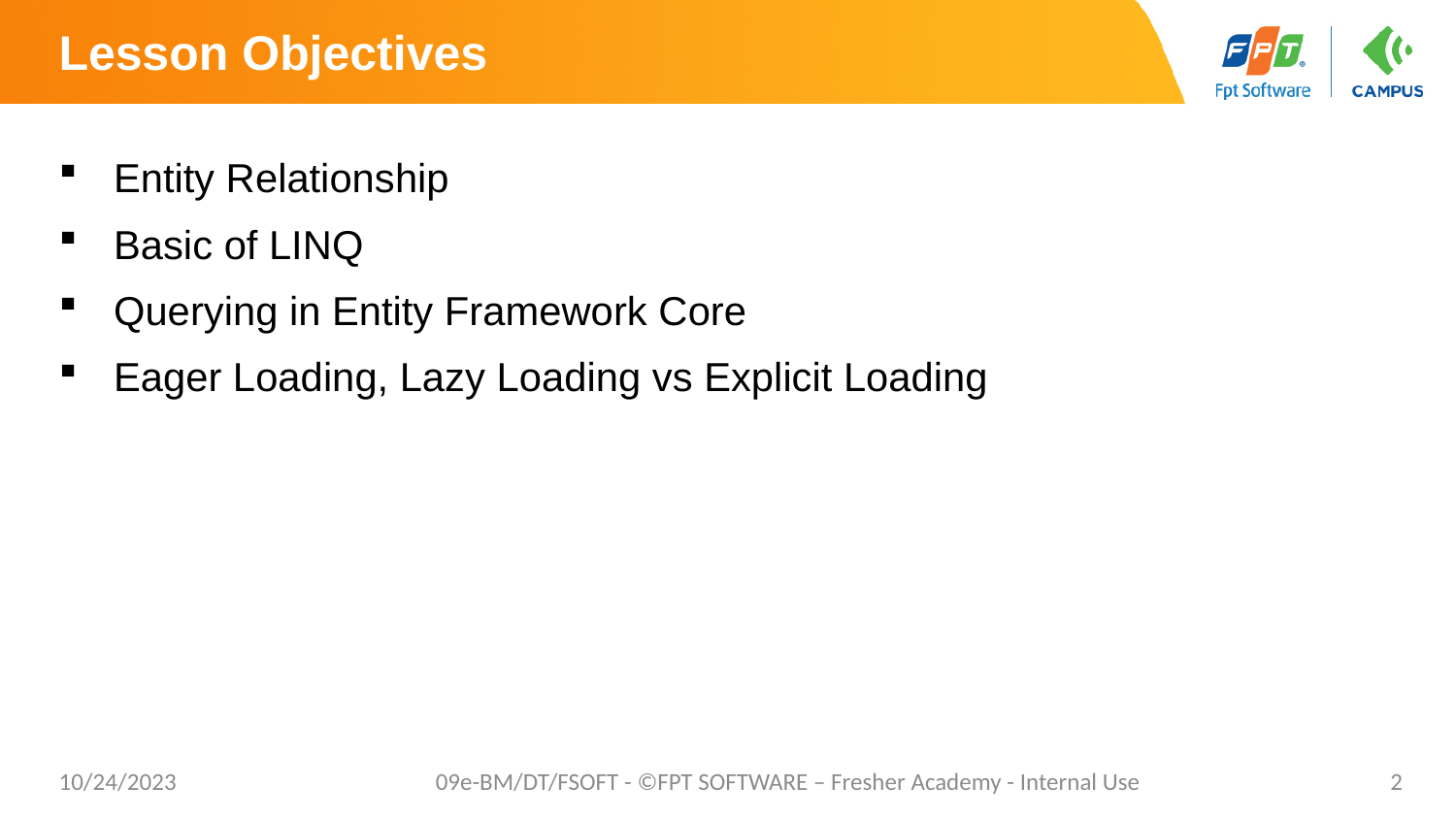

# Lesson Objectives
Entity Relationship
Basic of LINQ
Querying in Entity Framework Core
Eager Loading, Lazy Loading vs Explicit Loading
10/24/2023
09e-BM/DT/FSOFT - ©FPT SOFTWARE – Fresher Academy - Internal Use
2